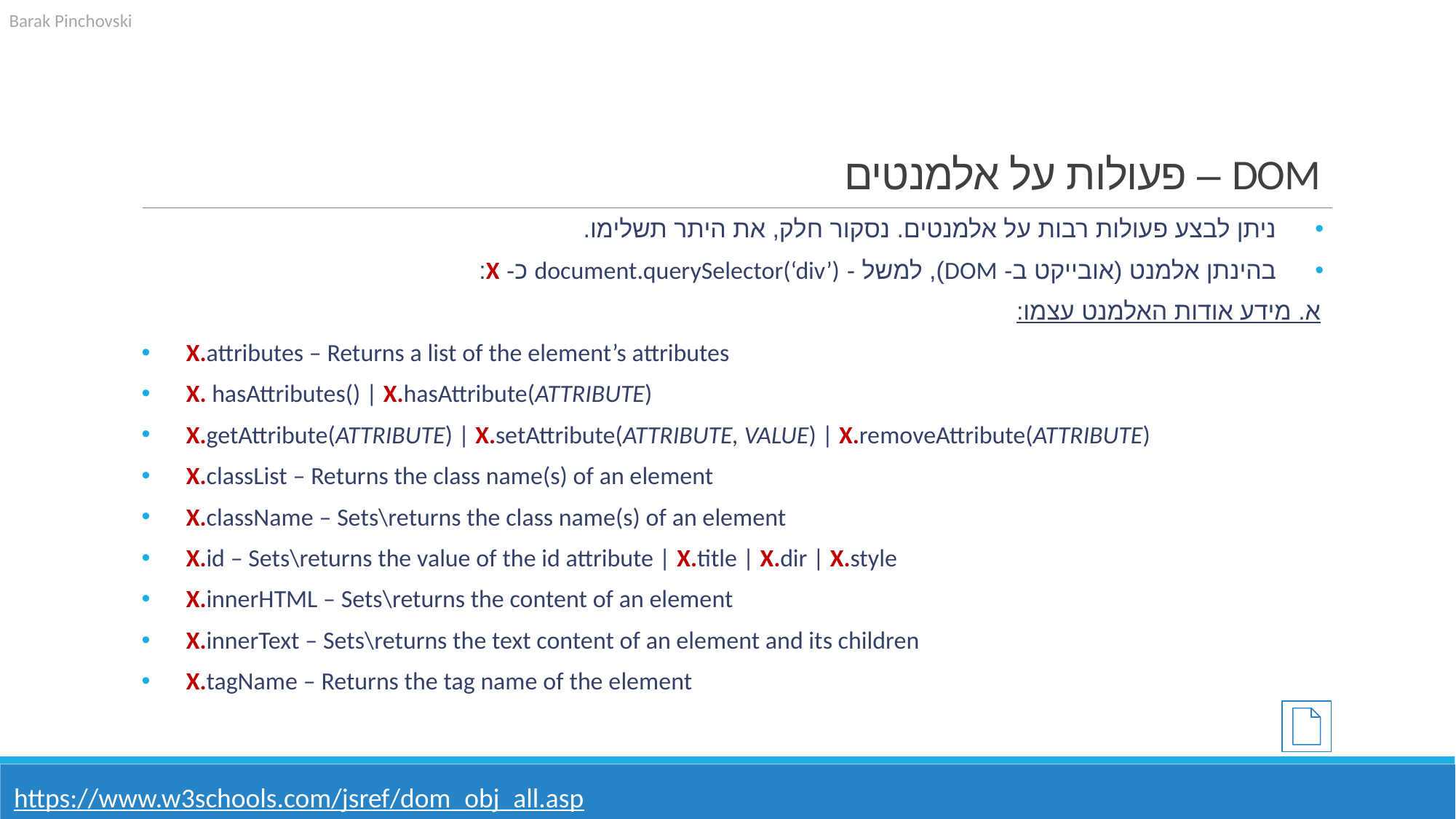

# DOM – פעולות על אלמנטים
ניתן לבצע פעולות רבות על אלמנטים. נסקור חלק, את היתר תשלימו.
בהינתן אלמנט (אובייקט ב- DOM), למשל - document.querySelector(‘div’) כ- X:
א. מידע אודות האלמנט עצמו:
X.attributes – Returns a list of the element’s attributes
X. hasAttributes() | X.hasAttribute(ATTRIBUTE)
X.getAttribute(ATTRIBUTE) | X.setAttribute(ATTRIBUTE, VALUE) | X.removeAttribute(ATTRIBUTE)
X.classList – Returns the class name(s) of an element
X.className – Sets\returns the class name(s) of an element
X.id – Sets\returns the value of the id attribute | X.title | X.dir | X.style
X.innerHTML – Sets\returns the content of an element
X.innerText – Sets\returns the text content of an element and its children
X.tagName – Returns the tag name of the element

https://www.w3schools.com/jsref/dom_obj_all.asp